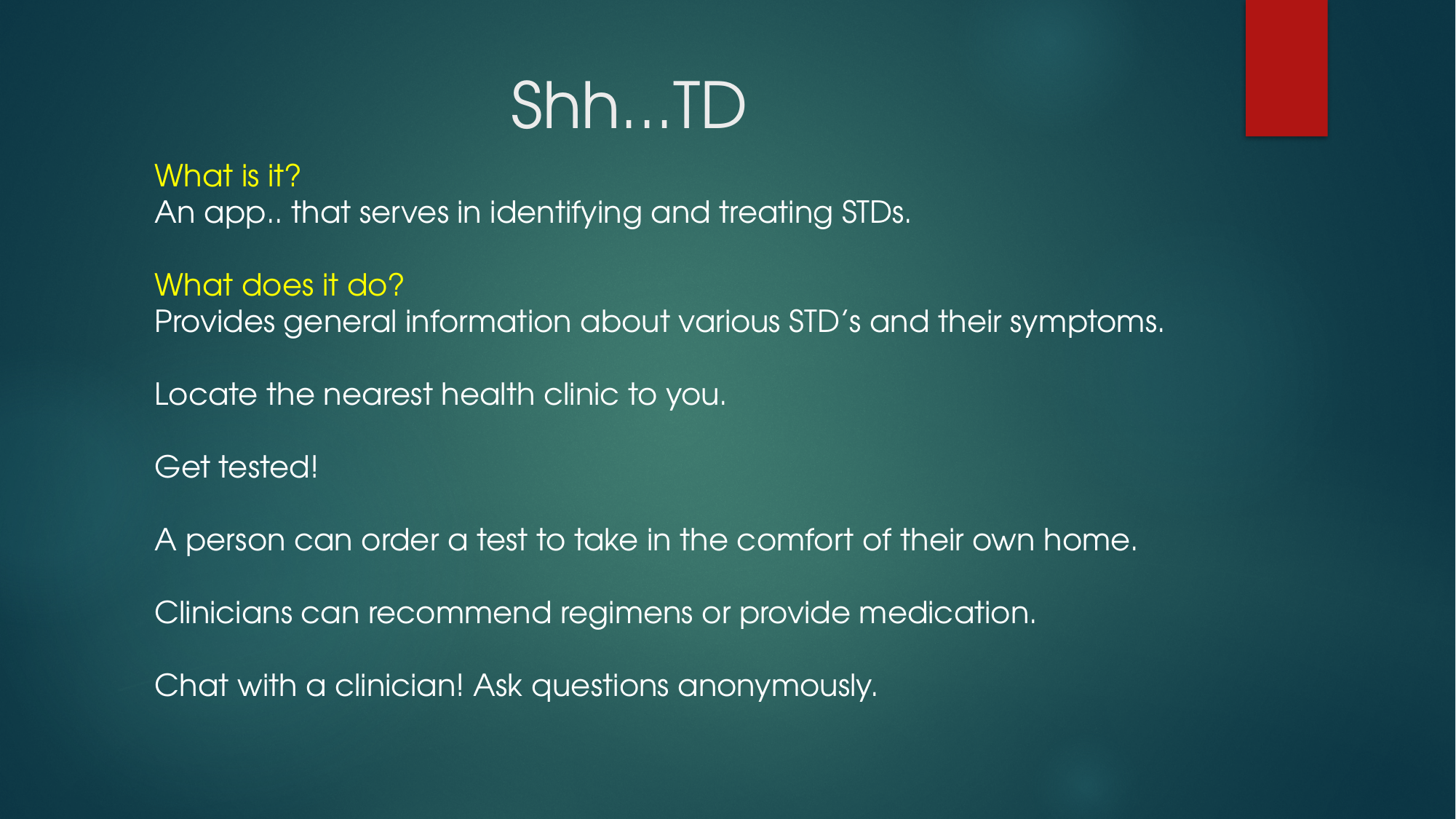

# Shh...TD
What is it?
An app.. that serves in identifying and treating STDs.

What does it do?
Provides general information about various STD’s and their symptoms.

Locate the nearest health clinic to you.

Get tested!

A person can order a test to take in the comfort of their own home.

Clinicians can recommend regimens or provide medication.

Chat with a clinician! Ask questions anonymously.